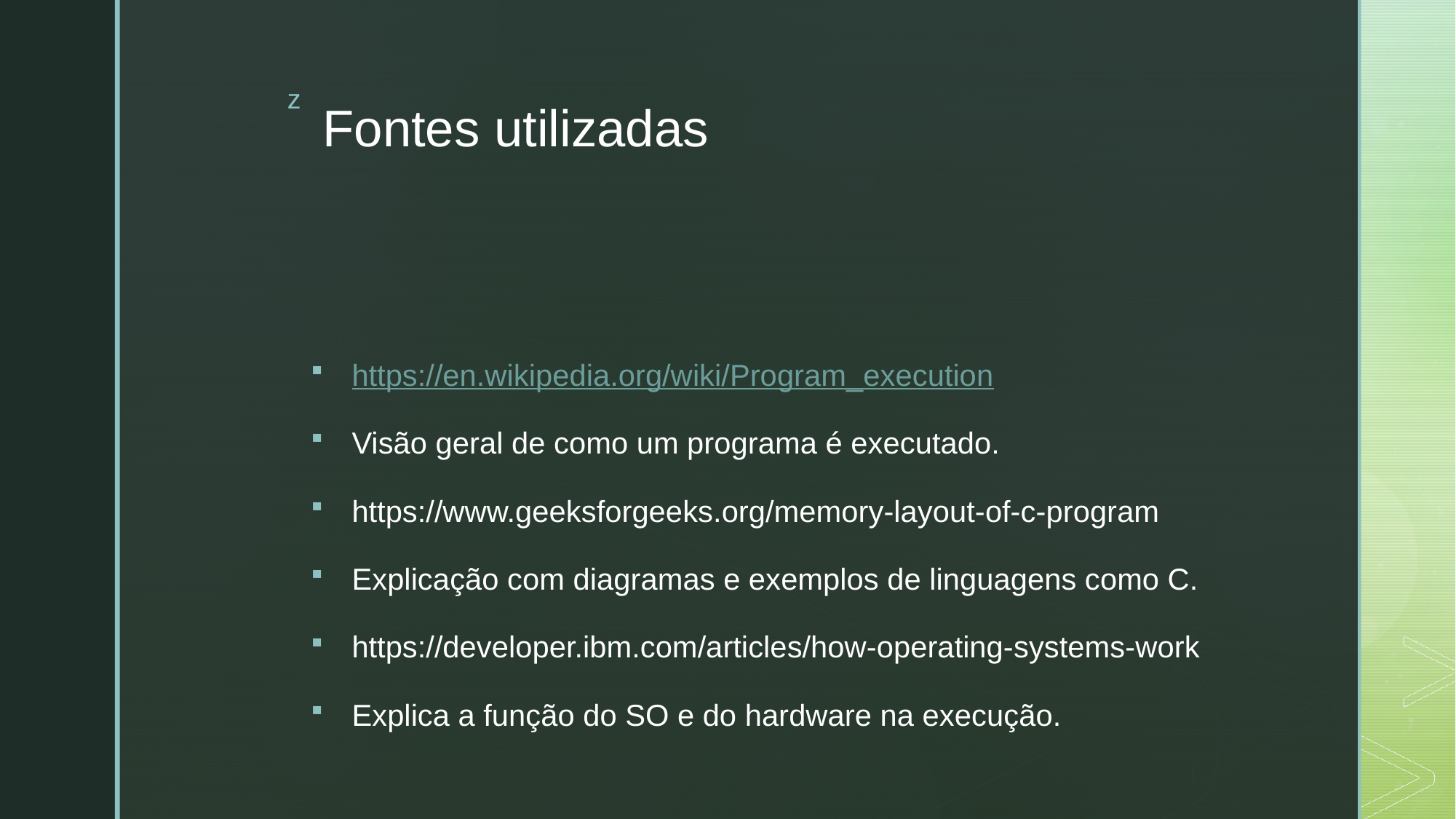

# Fontes utilizadas
https://en.wikipedia.org/wiki/Program_execution
Visão geral de como um programa é executado.
https://www.geeksforgeeks.org/memory-layout-of-c-program
Explicação com diagramas e exemplos de linguagens como C.
https://developer.ibm.com/articles/how-operating-systems-work
Explica a função do SO e do hardware na execução.